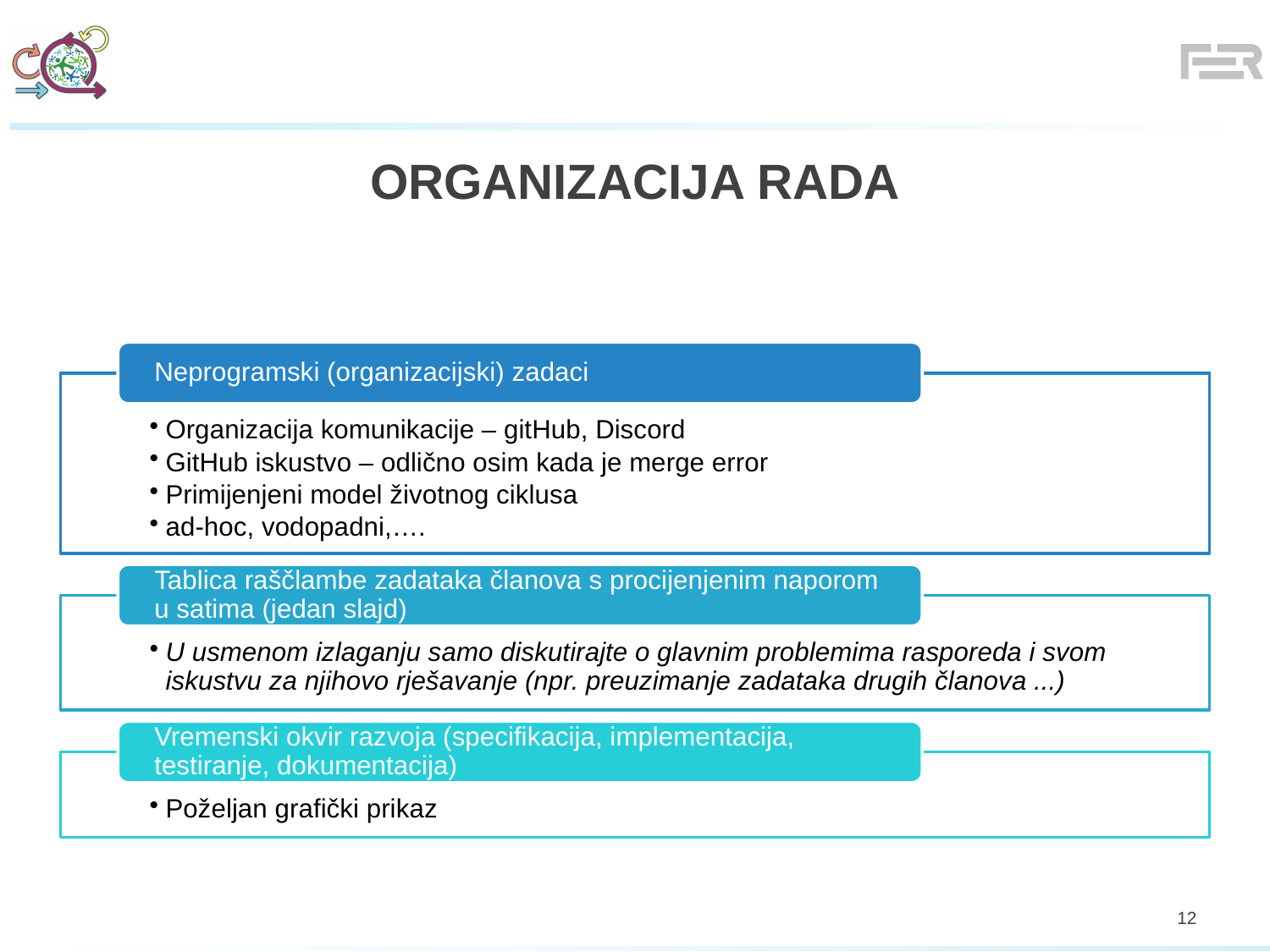

# Organizacija rada
Organizacija komunikacije – gitHub, Discord
GitHub iskustvo – odlično osim kada je merge error
Primijenjeni model životnog ciklusa
ad-hoc, vodopadni,….
Neprogramski (organizacijski) zadaci
U usmenom izlaganju samo diskutirajte o glavnim problemima rasporeda i svom iskustvu za njihovo rješavanje (npr. preuzimanje zadataka drugih članova ...)
Tablica raščlambe zadataka članova s procijenjenim naporom u satima (jedan slajd)
Poželjan grafički prikaz
Vremenski okvir razvoja (specifikacija, implementacija, testiranje, dokumentacija)
12